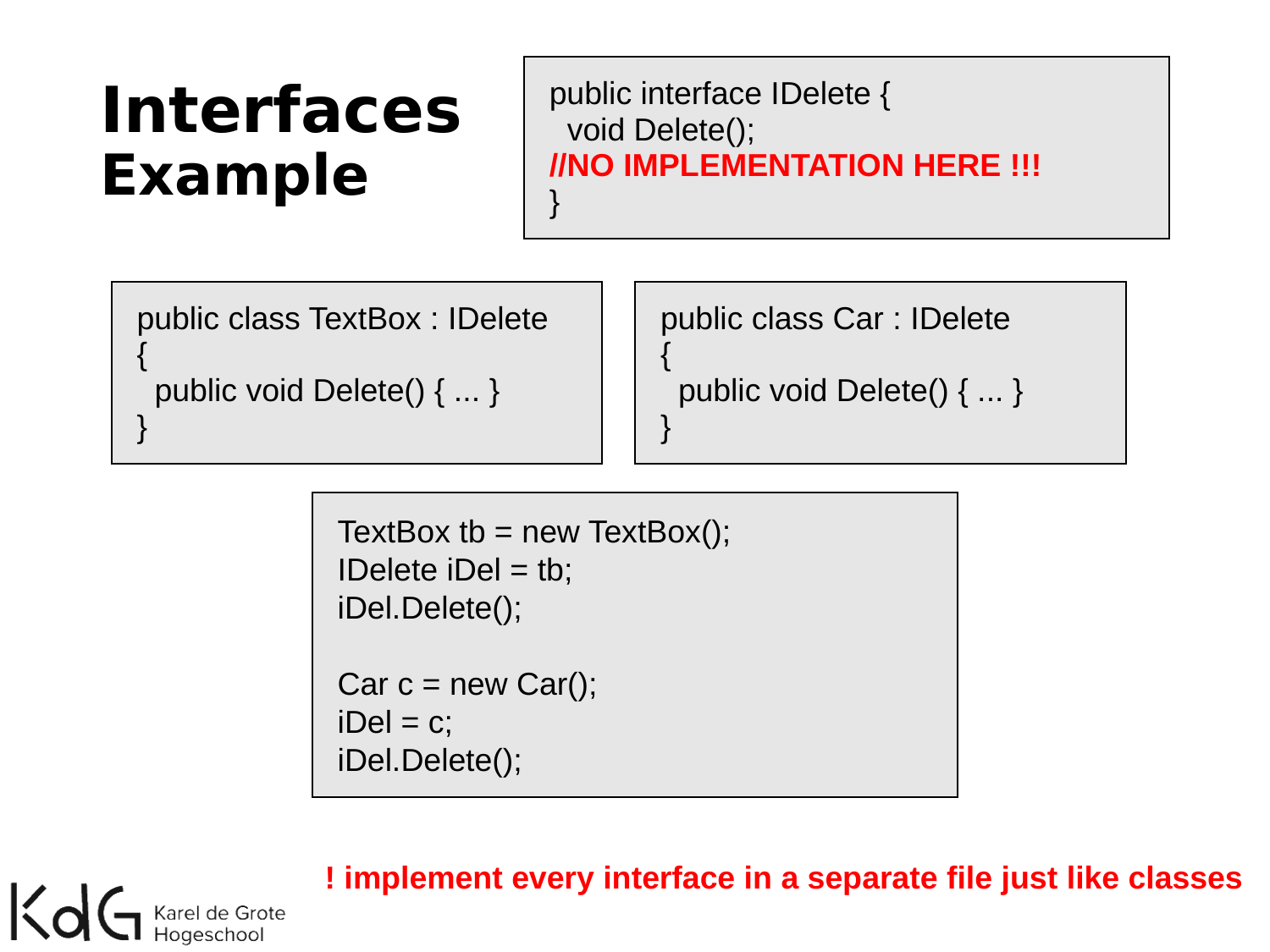

# Interfaces Example
public interface IDelete {
  void Delete();
//NO IMPLEMENTATION HERE !!!
}
public class TextBox : IDelete
{
  public void Delete() { ... }
}
public class Car : IDelete
{
  public void Delete() { ... }
}
TextBox tb = new TextBox();
IDelete iDel = tb;
iDel.Delete();

Car c = new Car();
iDel = c;
iDel.Delete();
! implement every interface in a separate file just like classes